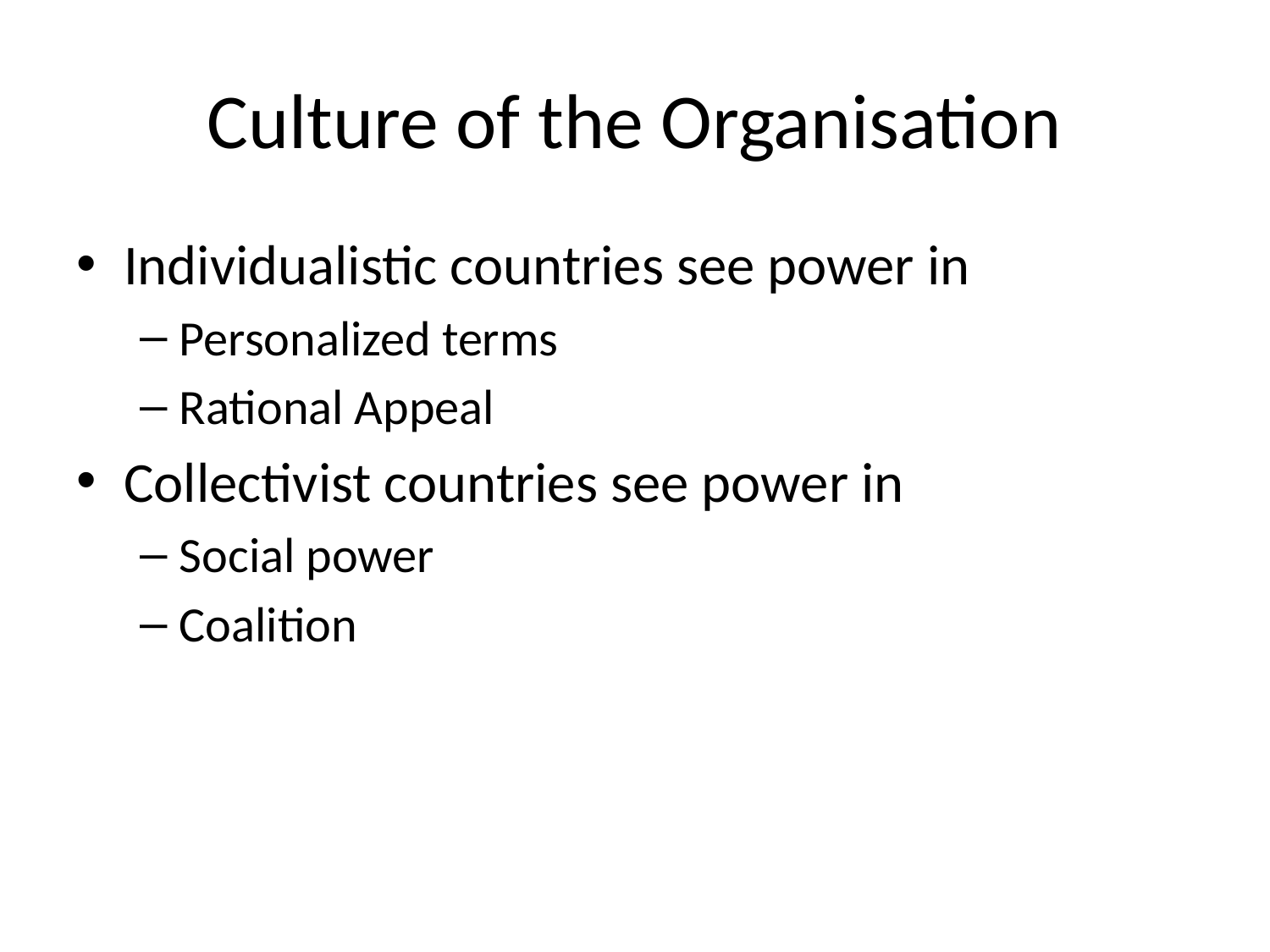

# Culture of the Organisation
Individualistic countries see power in
Personalized terms
Rational Appeal
Collectivist countries see power in
Social power
Coalition